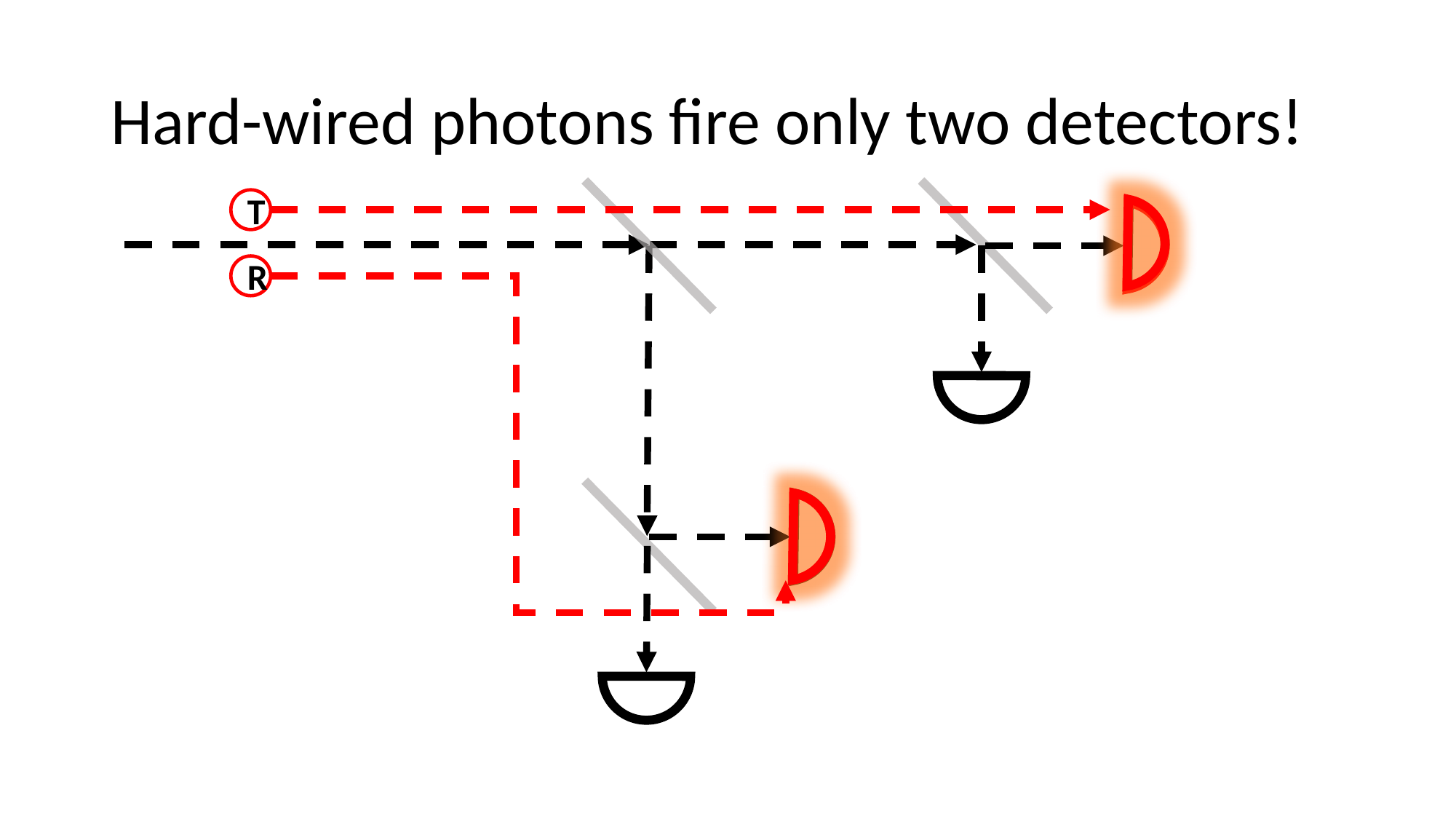

# Hard-wired photons fire only two detectors!
T

R